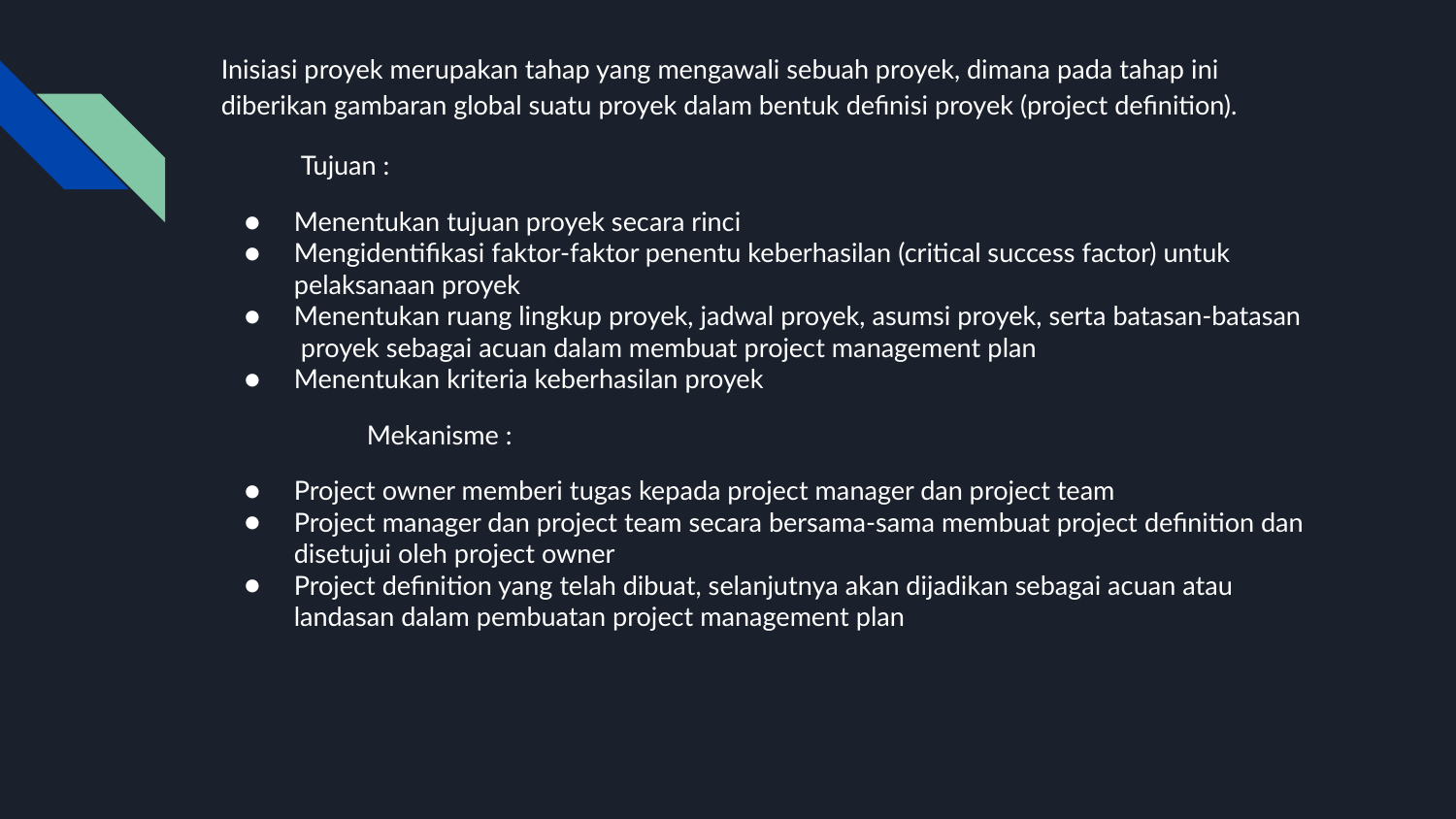

Inisiasi proyek merupakan tahap yang mengawali sebuah proyek, dimana pada tahap ini diberikan gambaran global suatu proyek dalam bentuk definisi proyek (project definition).
 Tujuan :
Menentukan tujuan proyek secara rinci
Mengidentifikasi faktor-faktor penentu keberhasilan (critical success factor) untuk pelaksanaan proyek
Menentukan ruang lingkup proyek, jadwal proyek, asumsi proyek, serta batasan-batasan   proyek sebagai acuan dalam membuat project management plan
Menentukan kriteria keberhasilan proyek
 	Mekanisme :
Project owner memberi tugas kepada project manager dan project team
Project manager dan project team secara bersama-sama membuat project definition dan disetujui oleh project owner
Project definition yang telah dibuat, selanjutnya akan dijadikan sebagai acuan atau landasan dalam pembuatan project management plan